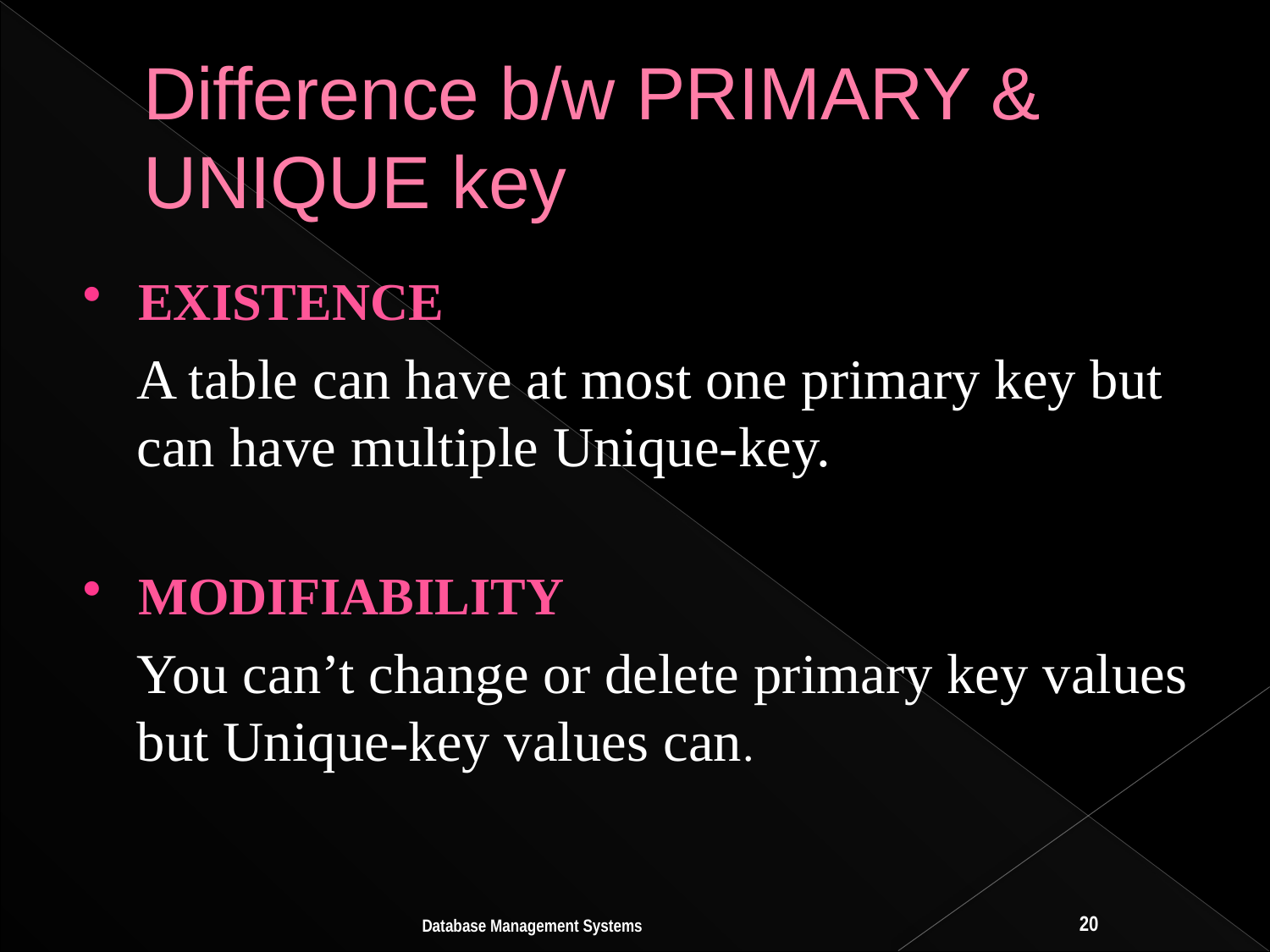

# Difference b/w PRIMARY & UNIQUE key
EXISTENCE
A table can have at most one primary key but can have multiple Unique-key.

MODIFIABILITY
You can’t change or delete primary key values but Unique-key values can.

Database Management Systems
20